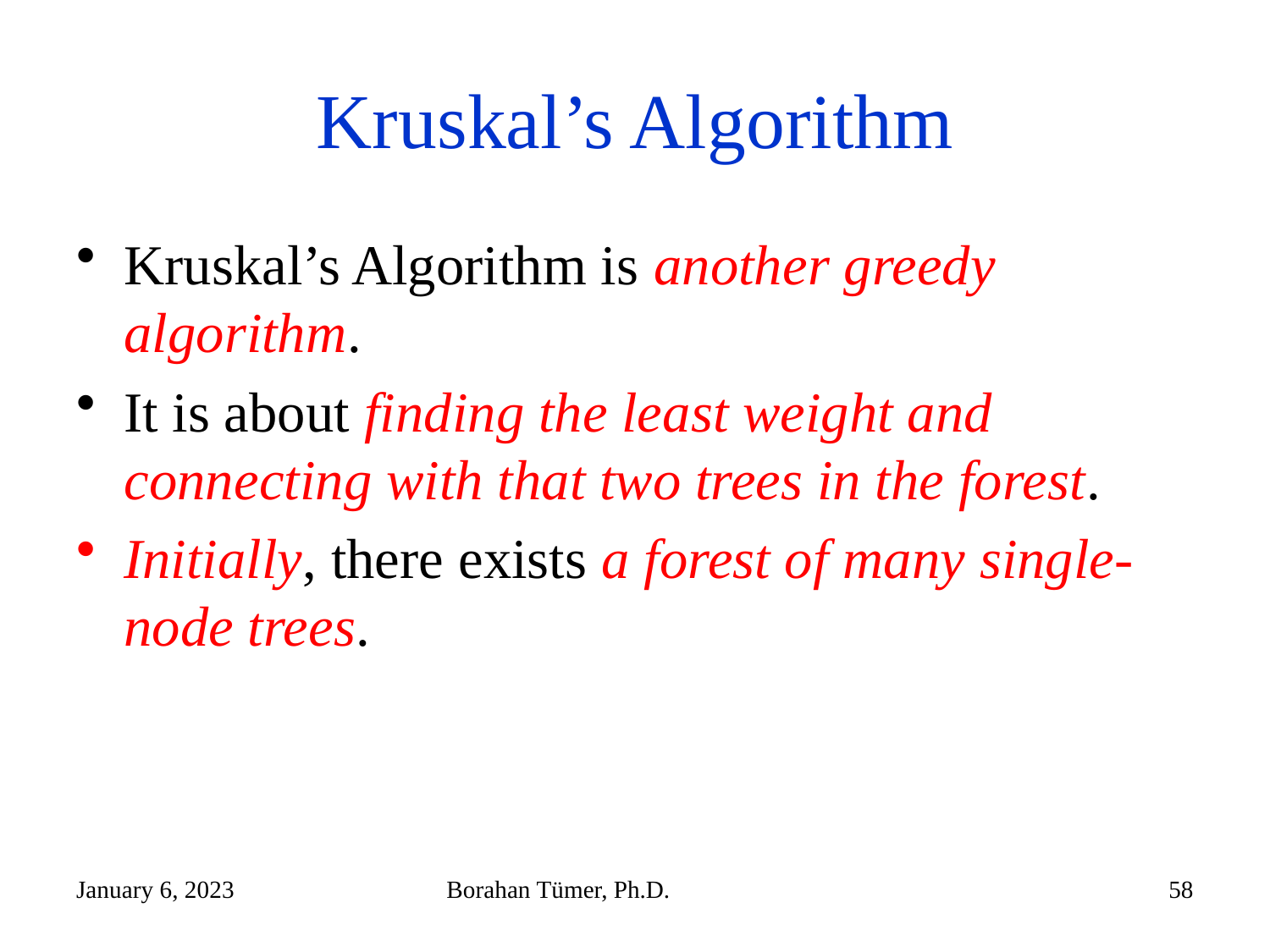

# Kruskal’s Algorithm
Kruskal’s Algorithm is another greedy algorithm.
It is about finding the least weight and connecting with that two trees in the forest.
Initially, there exists a forest of many single-node trees.
January 6, 2023
Borahan Tümer, Ph.D.
58